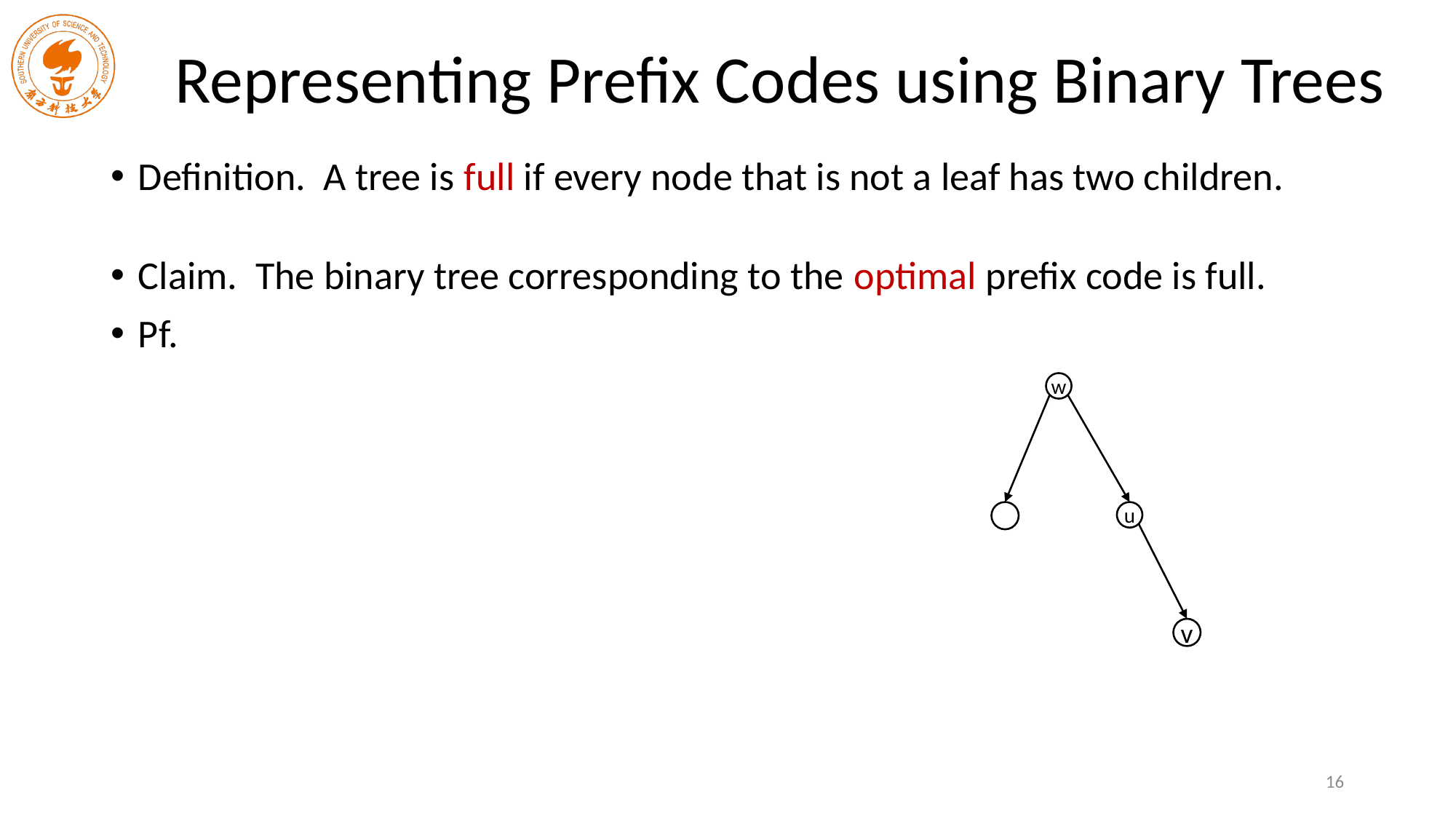

# Representing Prefix Codes using Binary Trees
Definition.  A tree is full if every node that is not a leaf has two children.

Claim.  The binary tree corresponding to the optimal prefix code is full.
Pf.
w

u
v
16